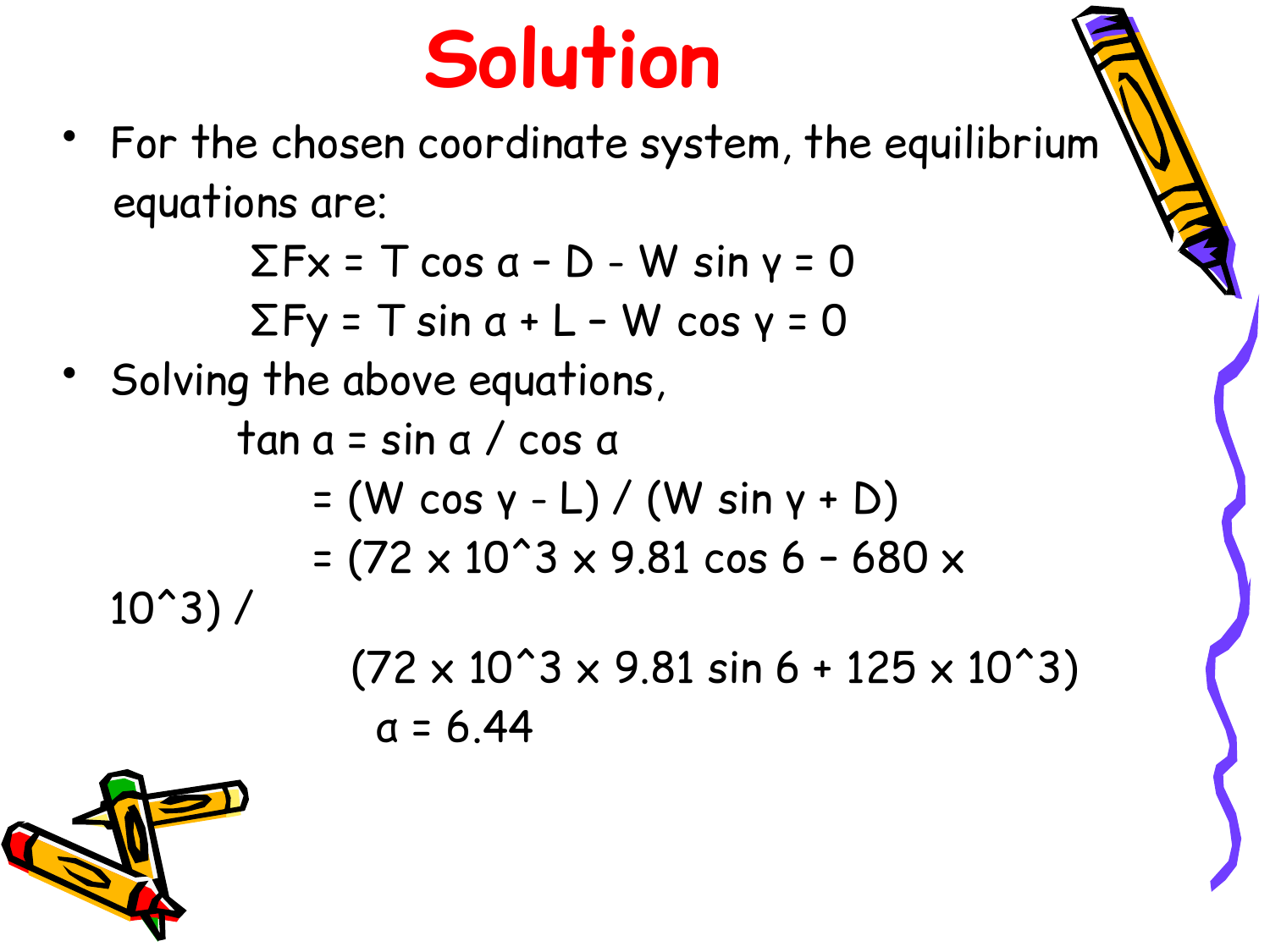

# Solution
For the chosen coordinate system, the equilibrium
    equations are:
		 ΣFx = T cos α – D - W sin γ = 0
		 ΣFy = T sin α + L – W cos γ = 0
Solving the above equations,
		tan a = sin α / cos α
		      = (W cos γ - L) / (W sin γ + D)
		      = (72 x 10^3 x 9.81 cos 6 – 680 x 10^3) /
		         (72 x 10^3 x 9.81 sin 6 + 125 x 10^3)
			 α = 6.44